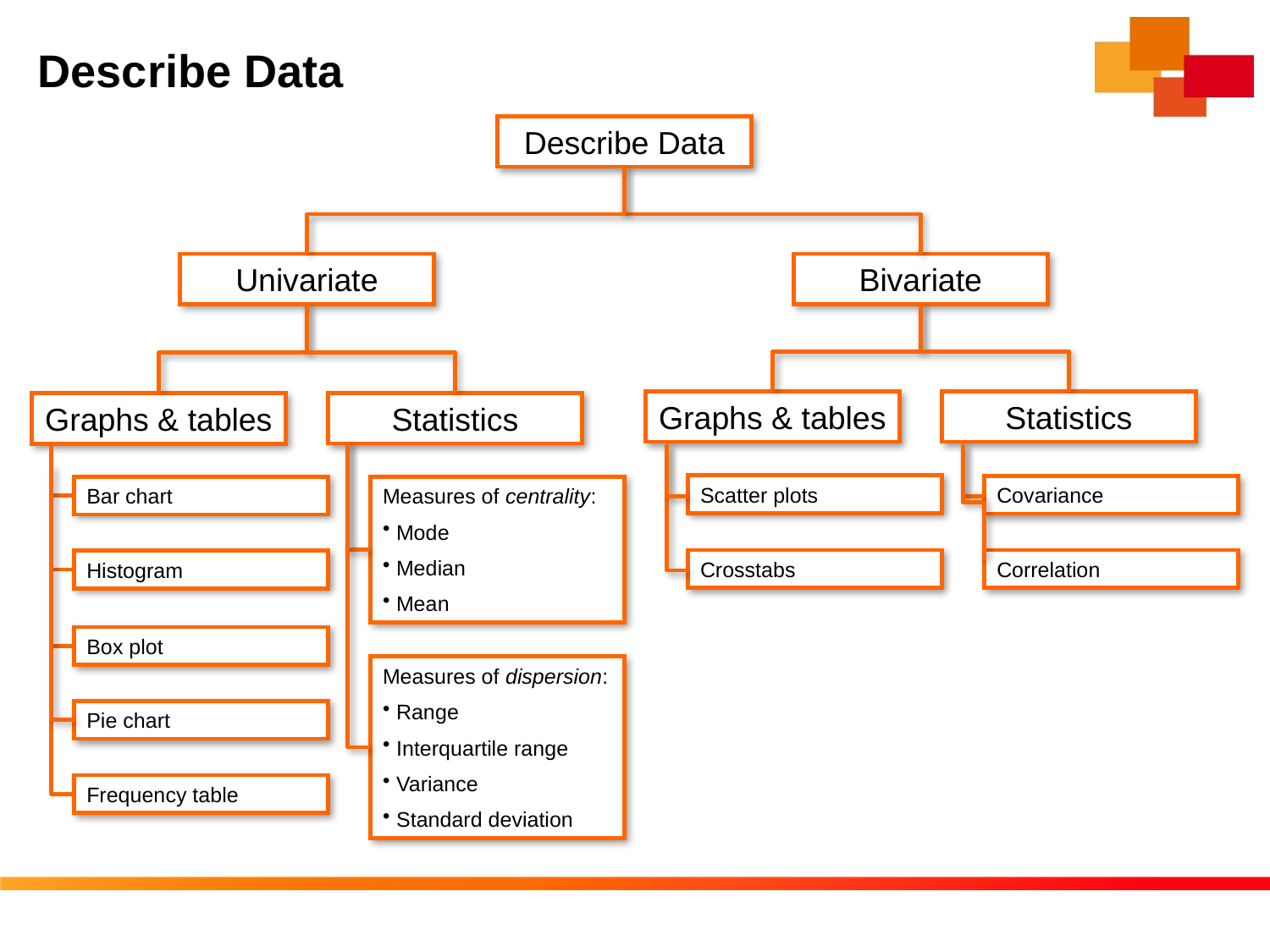

# Describe Data
Describe Data
Univariate
Bivariate
Graphs & tables
Statistics
Statistics
Graphs & tables
Scatter plots
Covariance
Bar chart
Measures of centrality:
 Mode
 Median
 Mean
Crosstabs
Correlation
Histogram
Box plot
Measures of dispersion:
 Range
 Interquartile range
 Variance
 Standard deviation
Pie chart
Frequency table